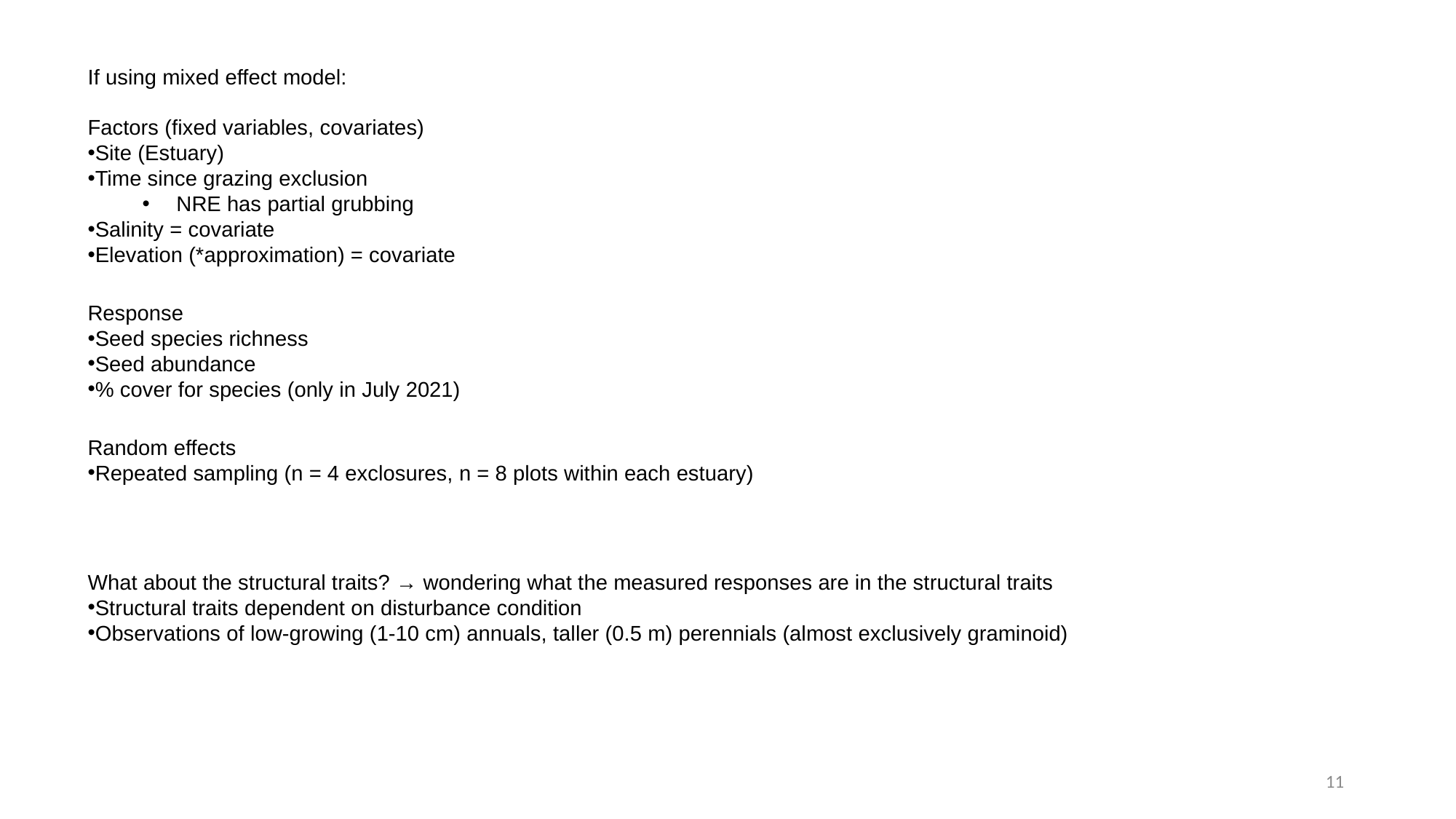

If using mixed effect model:

Factors (fixed variables, covariates)
Site (Estuary)
Time since grazing exclusion
NRE has partial grubbing
Salinity = covariate
Elevation (*approximation) = covariate
Response
Seed species richness
Seed abundance
% cover for species (only in July 2021)
Random effects
Repeated sampling (n = 4 exclosures, n = 8 plots within each estuary)

What about the structural traits? → wondering what the measured responses are in the structural traits
Structural traits dependent on disturbance condition
Observations of low-growing (1-10 cm) annuals, taller (0.5 m) perennials (almost exclusively graminoid)
11